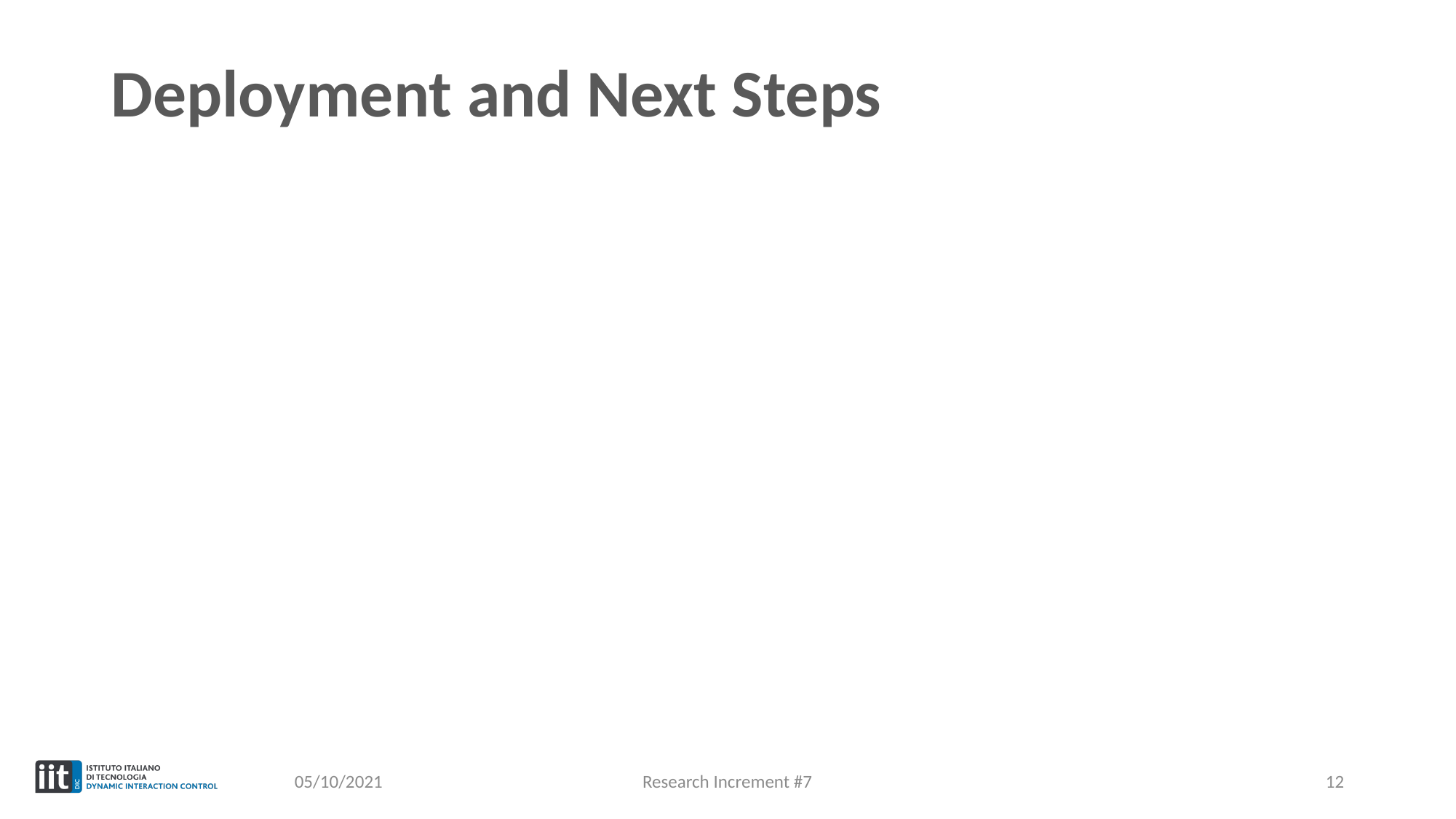

# Deployment and Next Steps

05/10/2021
Research Increment #7
12